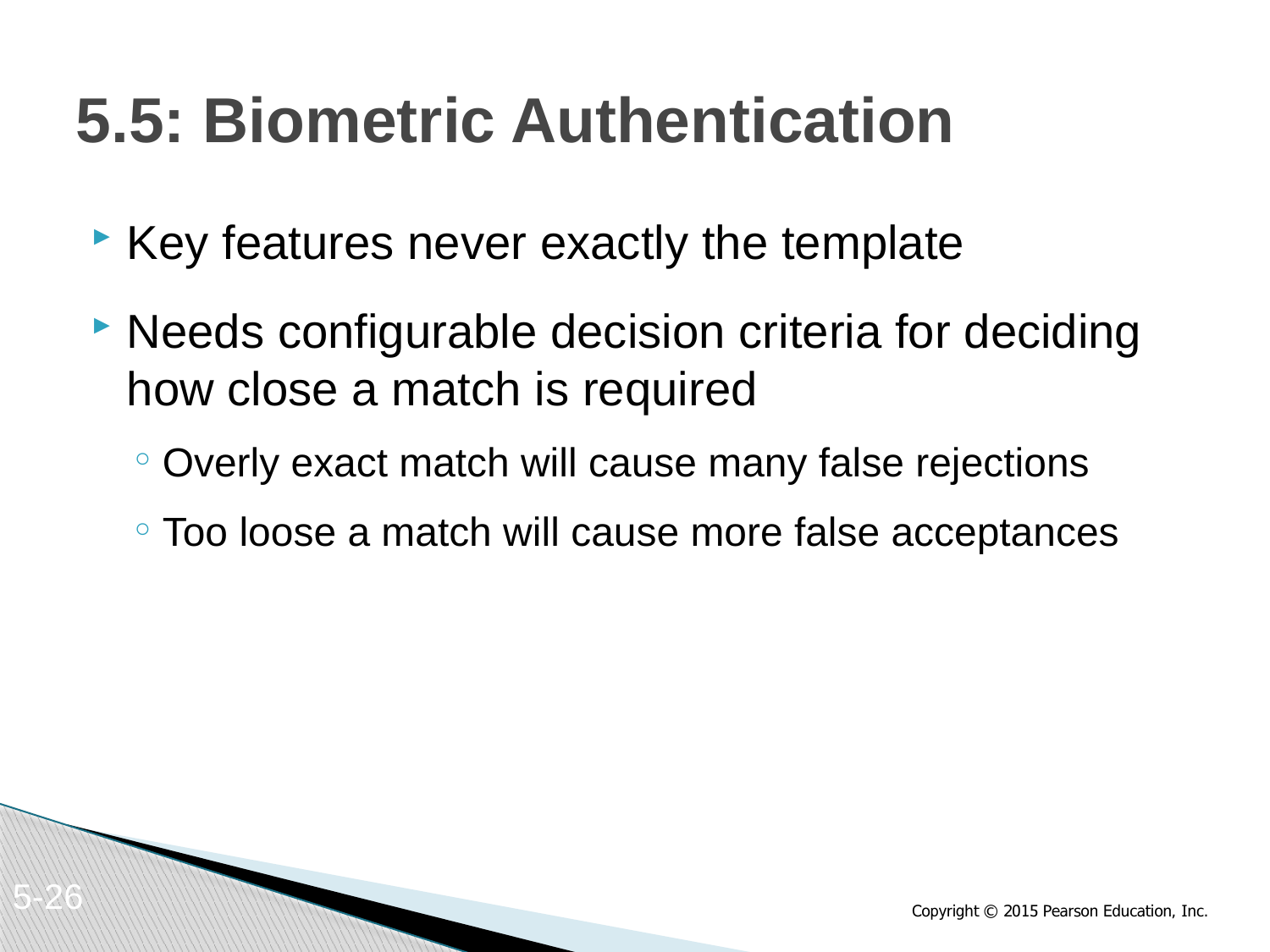

# 5.5: Biometric Authentication
Key features never exactly the template
Needs configurable decision criteria for deciding how close a match is required
Overly exact match will cause many false rejections
Too loose a match will cause more false acceptances

5-26